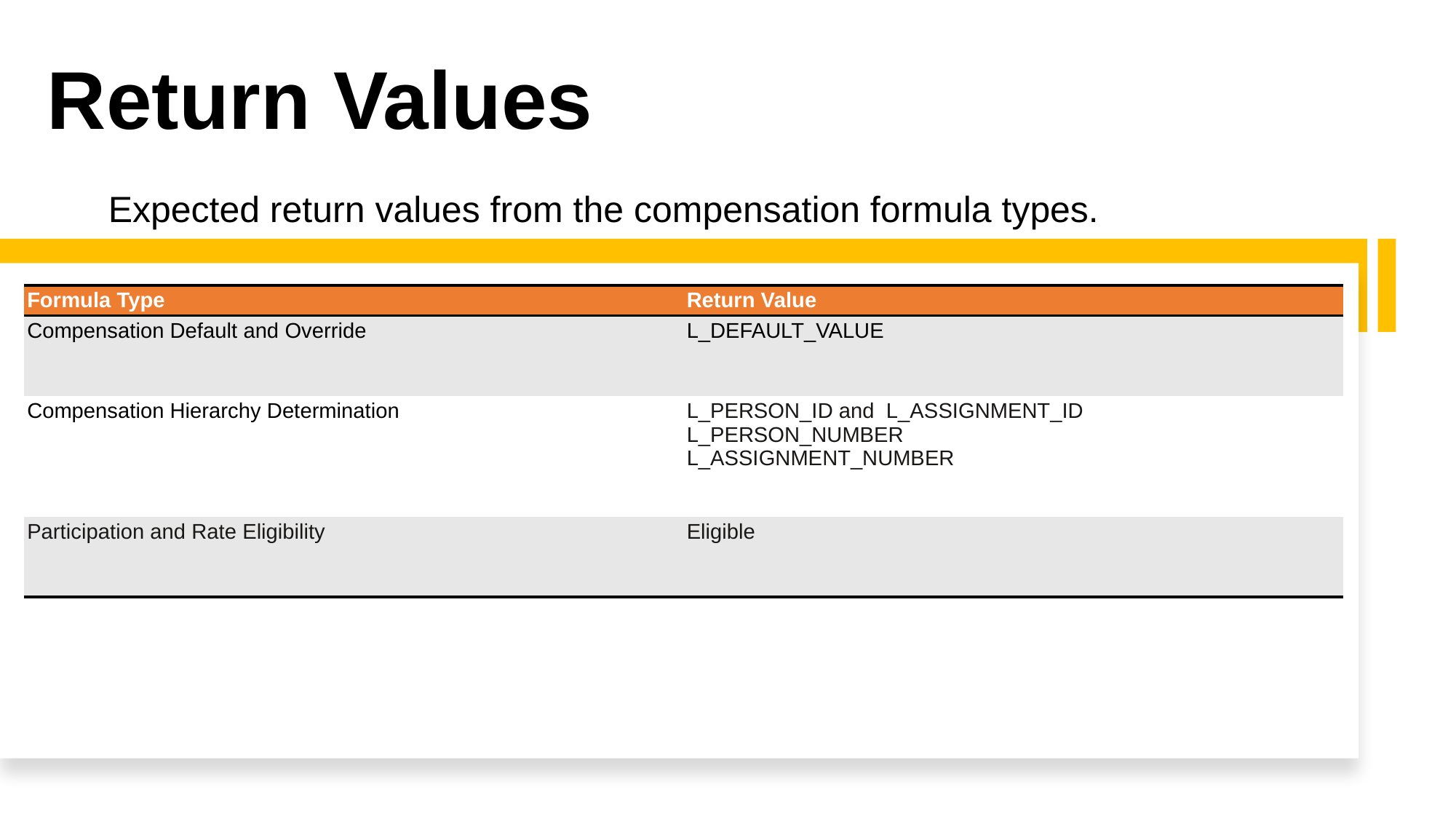

# Return Values
Expected return values from the compensation formula types.

| Formula Type | Return Value |
| --- | --- |
| Compensation Default and Override | L\_DEFAULT\_VALUE |
| Compensation Hierarchy Determination | L\_PERSON\_ID and L\_ASSIGNMENT\_ID L\_PERSON\_NUMBER L\_ASSIGNMENT\_NUMBER |
| Participation and Rate Eligibility | Eligible |